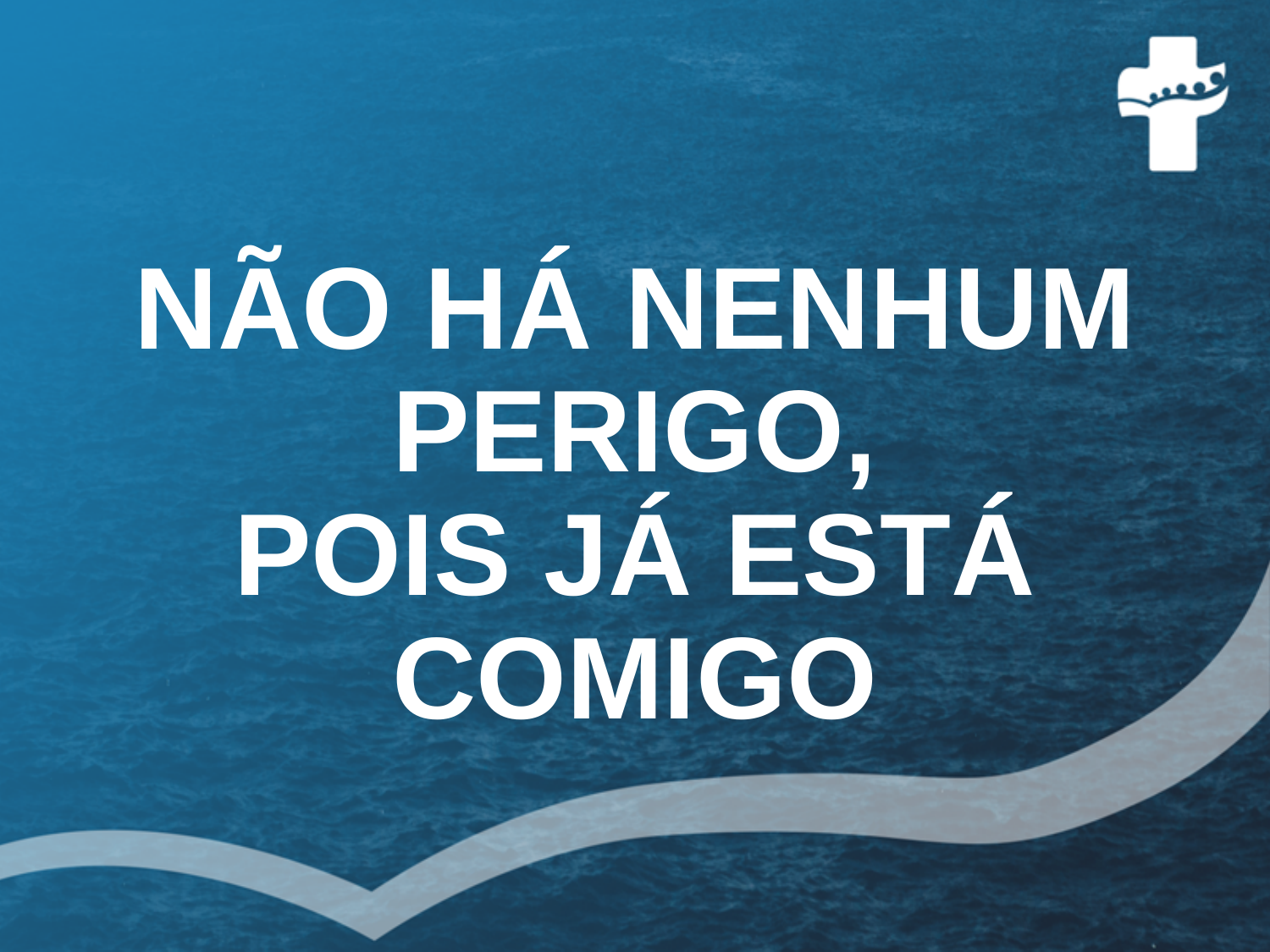

# NÃO HÁ NENHUM PERIGO, POIS JÁ ESTÁ COMIGO